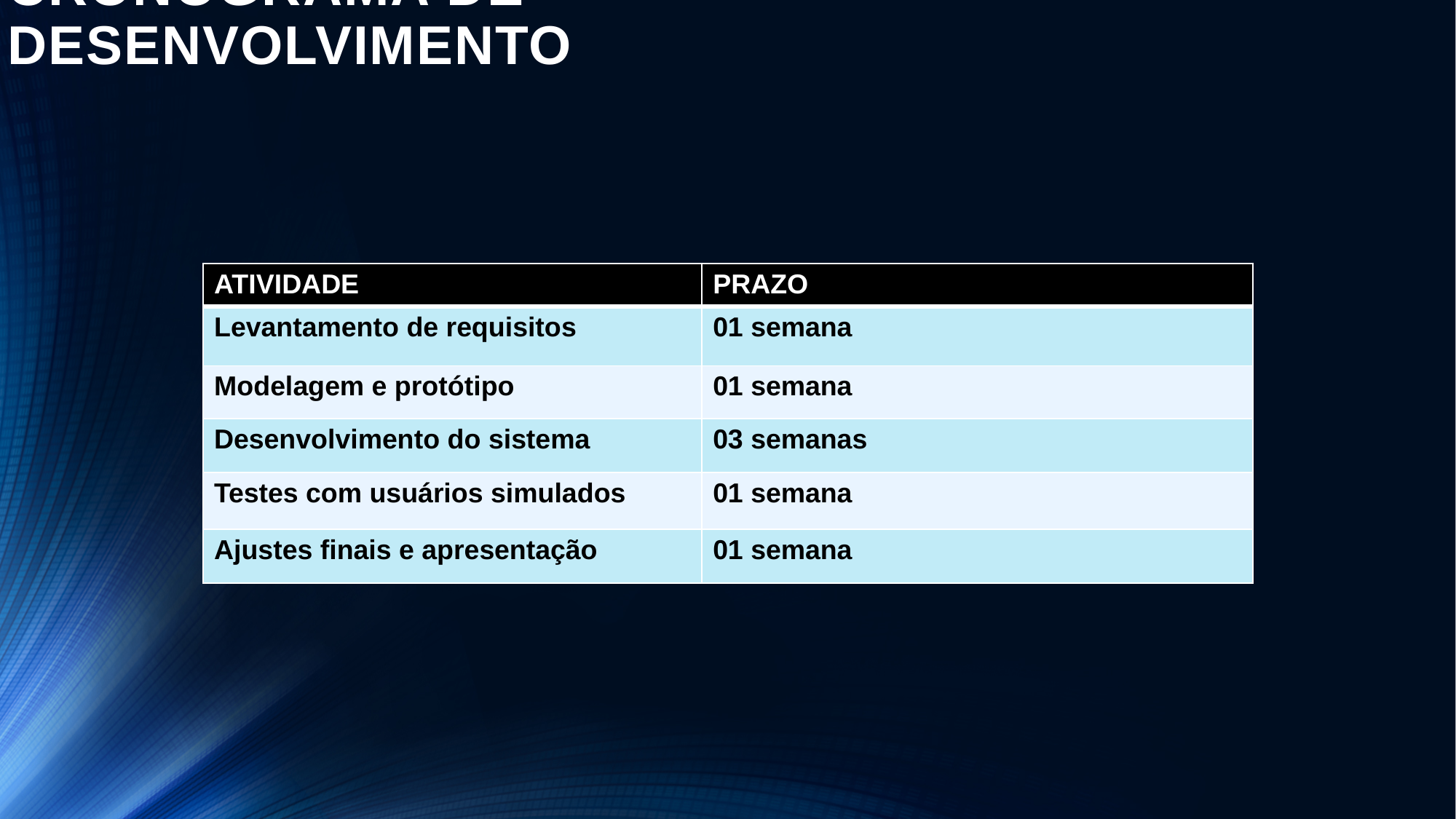

# CRONOGRAMA DE DESENVOLVIMENTO
| ATIVIDADE | PRAZO |
| --- | --- |
| Levantamento de requisitos | 01 semana |
| Modelagem e protótipo | 01 semana |
| Desenvolvimento do sistema | 03 semanas |
| Testes com usuários simulados | 01 semana |
| Ajustes finais e apresentação | 01 semana |